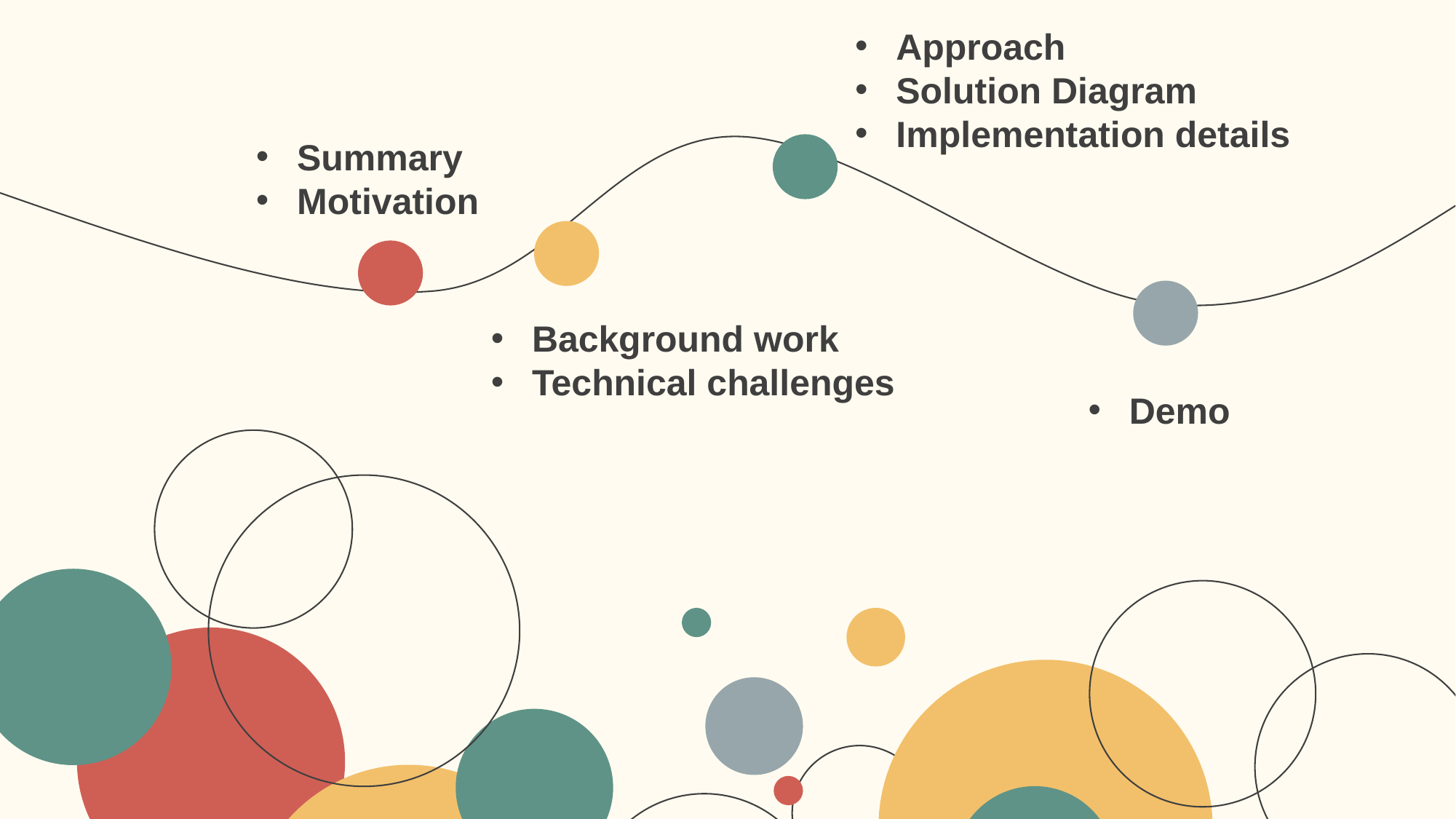

Approach
Solution Diagram
Implementation details

Summary
Motivation

Background work
Technical challenges
Demo